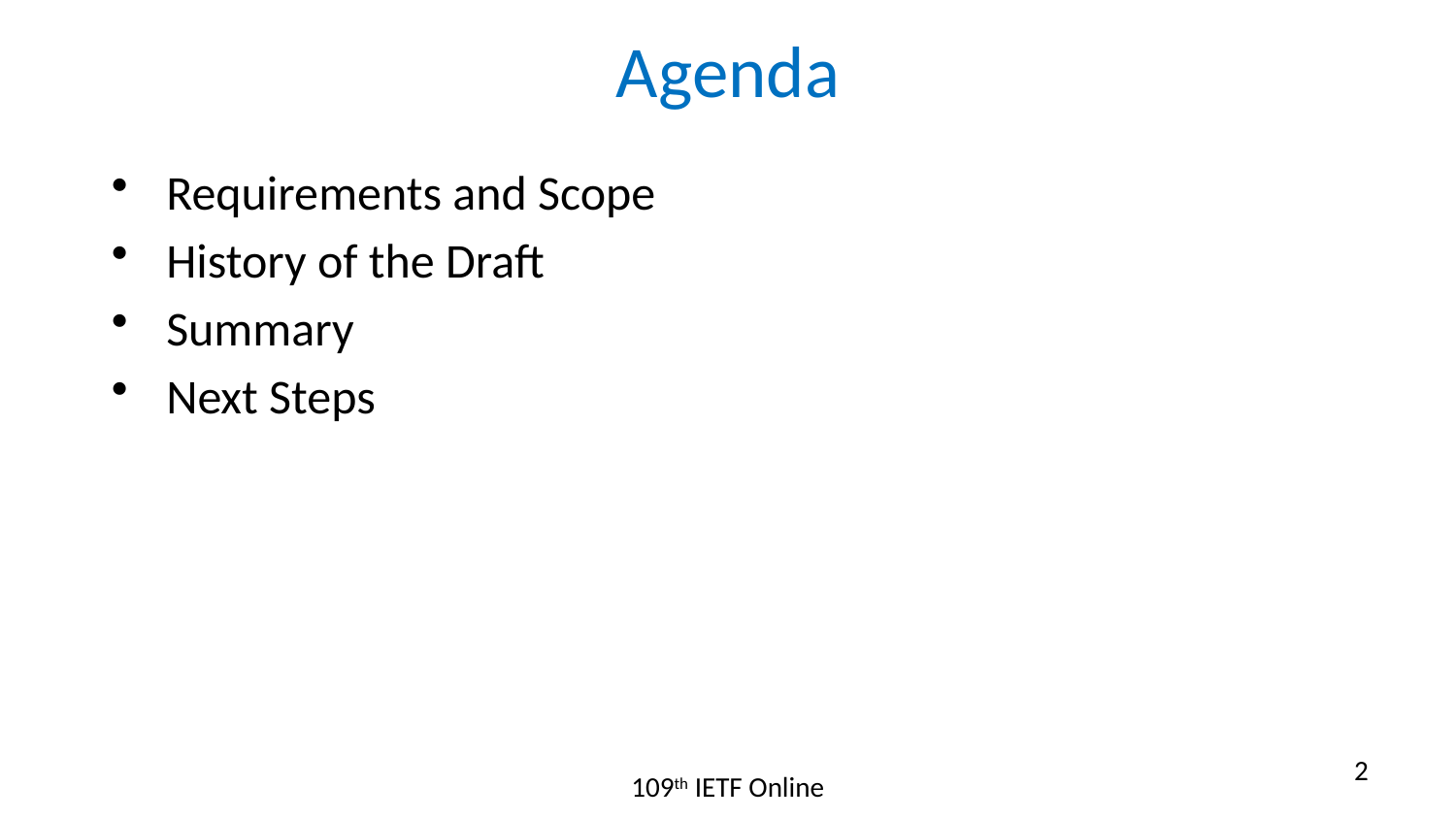

# Agenda
Requirements and Scope
History of the Draft
Summary
Next Steps
2
109th IETF Online